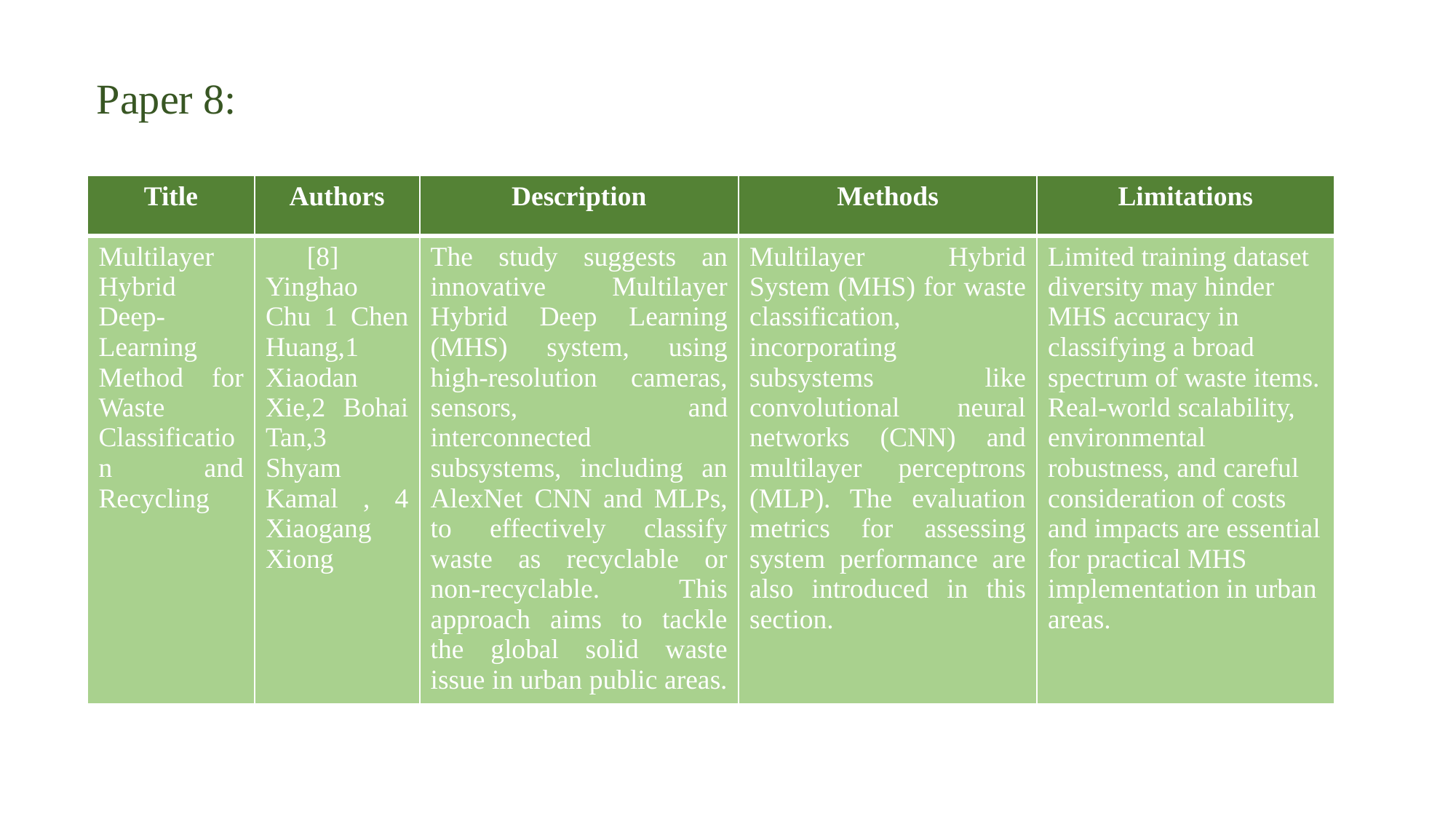

# Paper 8:

| Title | Authors | Description | Methods | Limitations |
| --- | --- | --- | --- | --- |
| Multilayer Hybrid Deep-Learning Method for Waste Classification and Recycling | [8] Yinghao Chu 1 Chen Huang,1 Xiaodan Xie,2 Bohai Tan,3 Shyam Kamal , 4 Xiaogang Xiong | The study suggests an innovative Multilayer Hybrid Deep Learning (MHS) system, using high-resolution cameras, sensors, and interconnected subsystems, including an AlexNet CNN and MLPs, to effectively classify waste as recyclable or non-recyclable. This approach aims to tackle the global solid waste issue in urban public areas. | Multilayer Hybrid System (MHS) for waste classification, incorporating subsystems like convolutional neural networks (CNN) and multilayer perceptrons (MLP). The evaluation metrics for assessing system performance are also introduced in this section. | Limited training dataset diversity may hinder MHS accuracy in classifying a broad spectrum of waste items. Real-world scalability, environmental robustness, and careful consideration of costs and impacts are essential for practical MHS implementation in urban areas. |